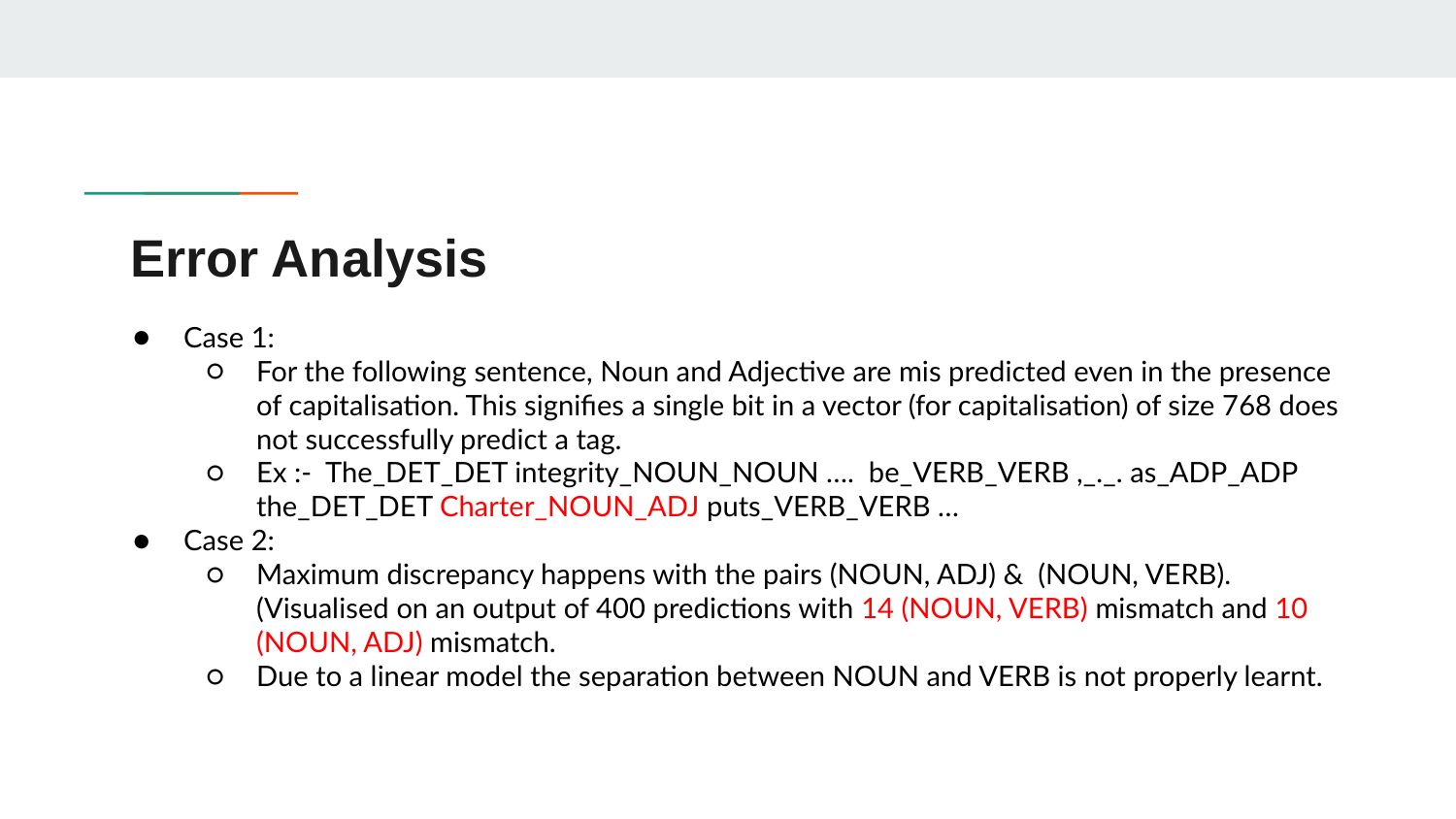

# Error Analysis
Case 1:
For the following sentence, Noun and Adjective are mis predicted even in the presence of capitalisation. This signifies a single bit in a vector (for capitalisation) of size 768 does not successfully predict a tag.
Ex :-  The_DET_DET integrity_NOUN_NOUN ….  be_VERB_VERB ,_._. as_ADP_ADP the_DET_DET Charter_NOUN_ADJ puts_VERB_VERB …
Case 2:
Maximum discrepancy happens with the pairs (NOUN, ADJ) &  (NOUN, VERB).  (Visualised on an output of 400 predictions with 14 (NOUN, VERB) mismatch and 10 (NOUN, ADJ) mismatch.
Due to a linear model the separation between NOUN and VERB is not properly learnt.